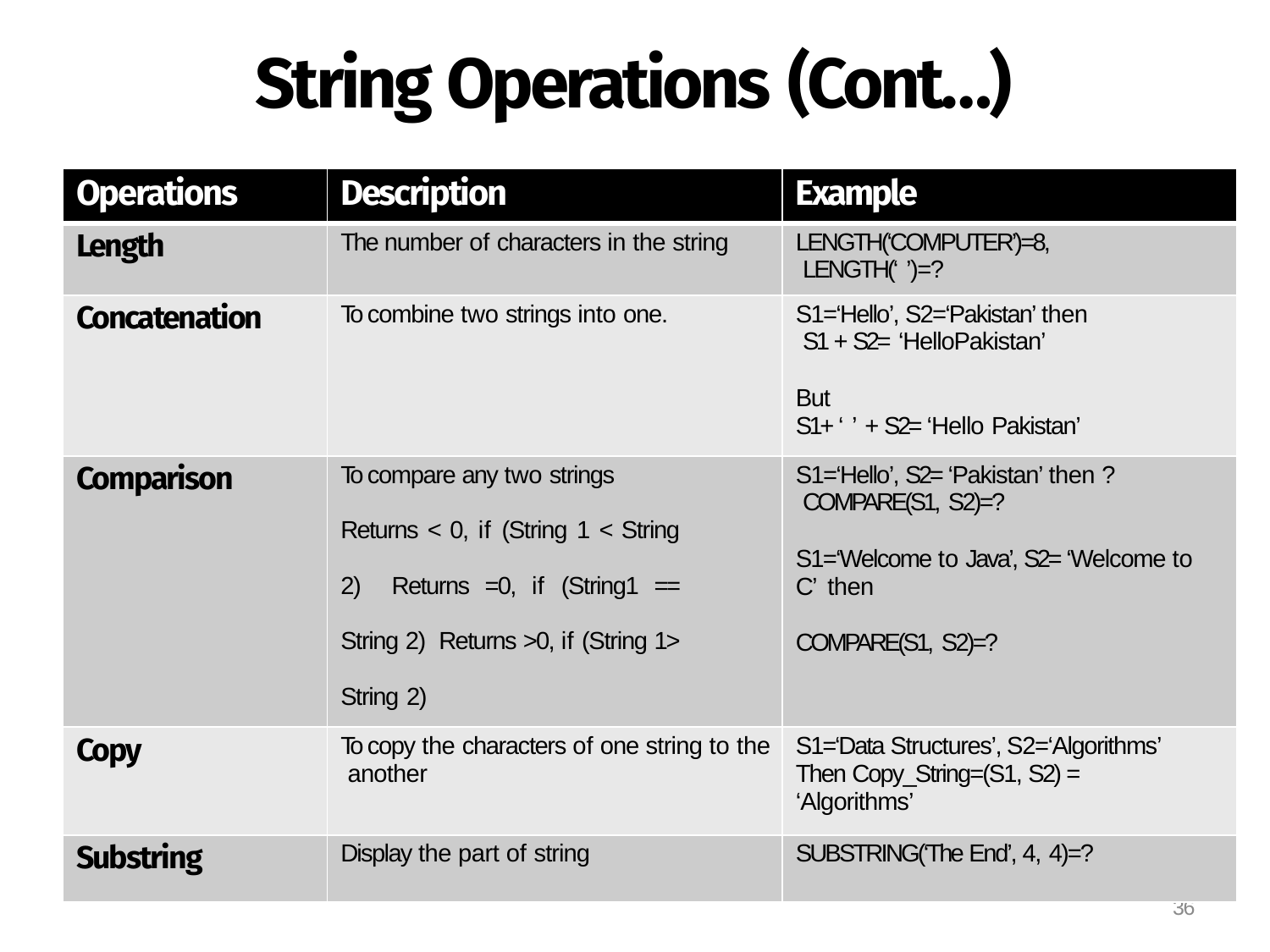

# String Operations (Cont…)
| Operations | Description | Example |
| --- | --- | --- |
| Length | The number of characters in the string | LENGTH(‘COMPUTER’)=8, LENGTH(‘ ’)=? |
| Concatenation | To combine two strings into one. | S1=‘Hello’, S2=‘Pakistan’ then S1 + S2= ‘HelloPakistan’ But S1+ ‘ ’ + S2= ‘Hello Pakistan’ |
| Comparison | To compare any two strings Returns < 0, if (String 1 < String 2) Returns =0, if (String1 == String 2) Returns >0, if (String 1> String 2) | S1=‘Hello’, S2= ‘Pakistan’ then ? COMPARE(S1, S2)=? S1=‘Welcome to Java’, S2= ‘Welcome to C’ then COMPARE(S1, S2)=? |
| Copy | To copy the characters of one string to the another | S1=‘Data Structures’, S2=‘Algorithms’ Then Copy\_String=(S1, S2) = ‘Algorithms’ |
| Substring | Display the part of string | SUBSTRING(‘The End’, 4, 4)=? |
36